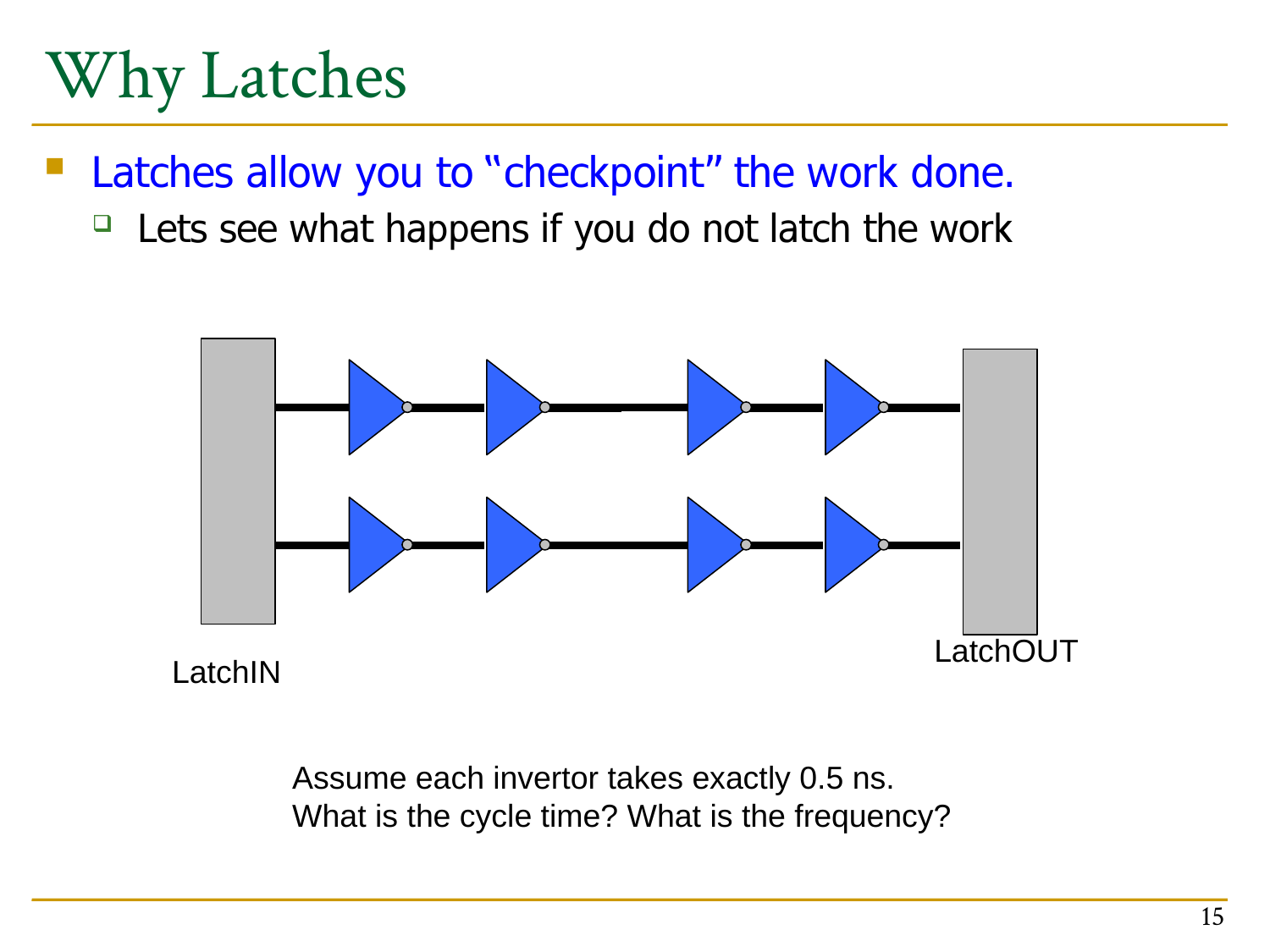

# Why Latches
Latches allow you to “checkpoint” the work done.
Lets see what happens if you do not latch the work

LatchOUT
LatchIN
Assume each invertor takes exactly 0.5 ns.
What is the cycle time? What is the frequency?
15